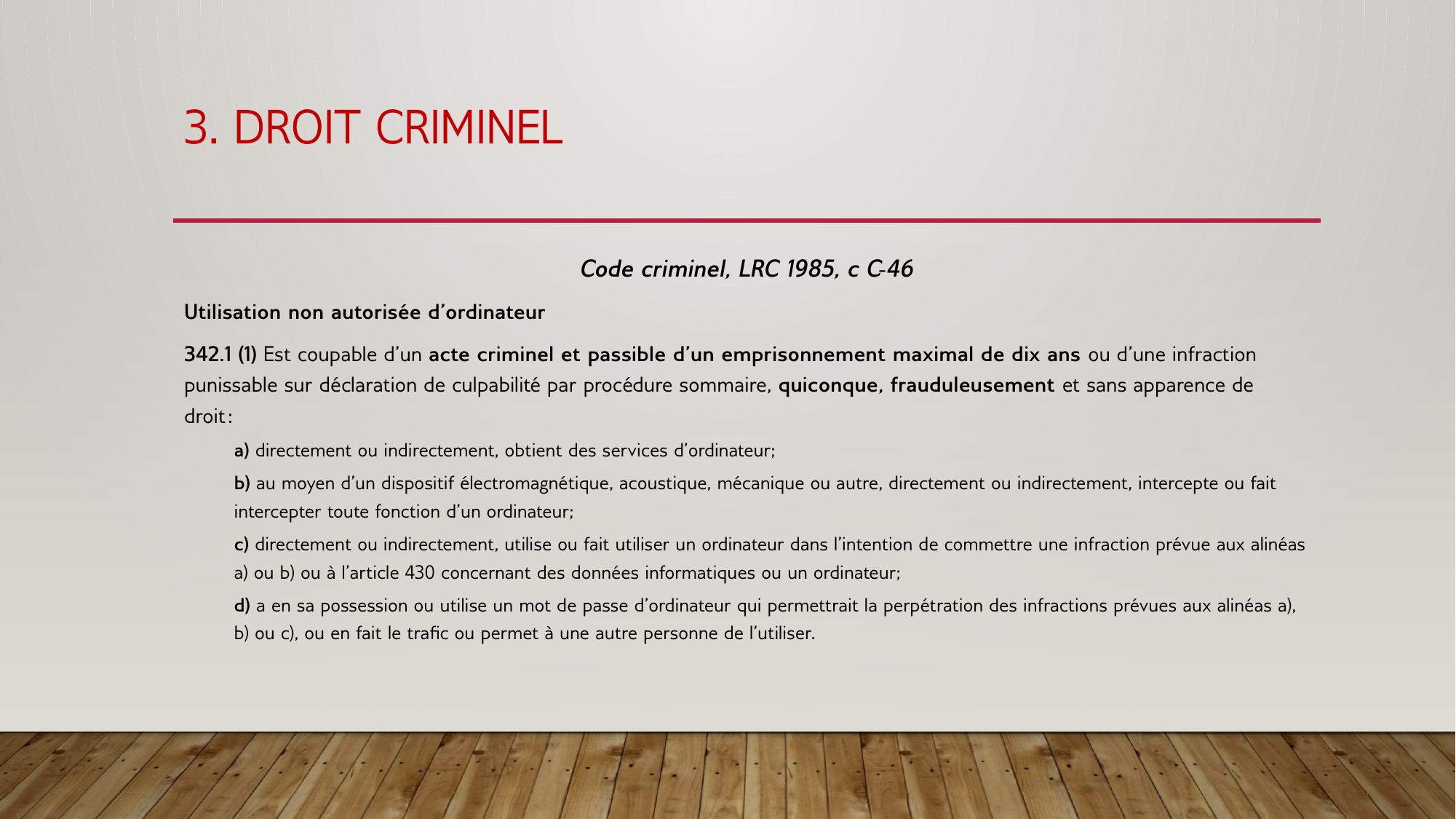

# 3. Droit criminel
Code criminel, LRC 1985, c C-46
Utilisation non autorisée d’ordinateur
342.1 (1) Est coupable d’un acte criminel et passible d’un emprisonnement maximal de dix ans ou d’une infraction punissable sur déclaration de culpabilité par procédure sommaire, quiconque, frauduleusement et sans apparence de droit :
a) directement ou indirectement, obtient des services d’ordinateur;
b) au moyen d’un dispositif électromagnétique, acoustique, mécanique ou autre, directement ou indirectement, intercepte ou fait intercepter toute fonction d’un ordinateur;
c) directement ou indirectement, utilise ou fait utiliser un ordinateur dans l’intention de commettre une infraction prévue aux alinéas a) ou b) ou à l’article 430 concernant des données informatiques ou un ordinateur;
d) a en sa possession ou utilise un mot de passe d’ordinateur qui permettrait la perpétration des infractions prévues aux alinéas a), b) ou c), ou en fait le trafic ou permet à une autre personne de l’utiliser.